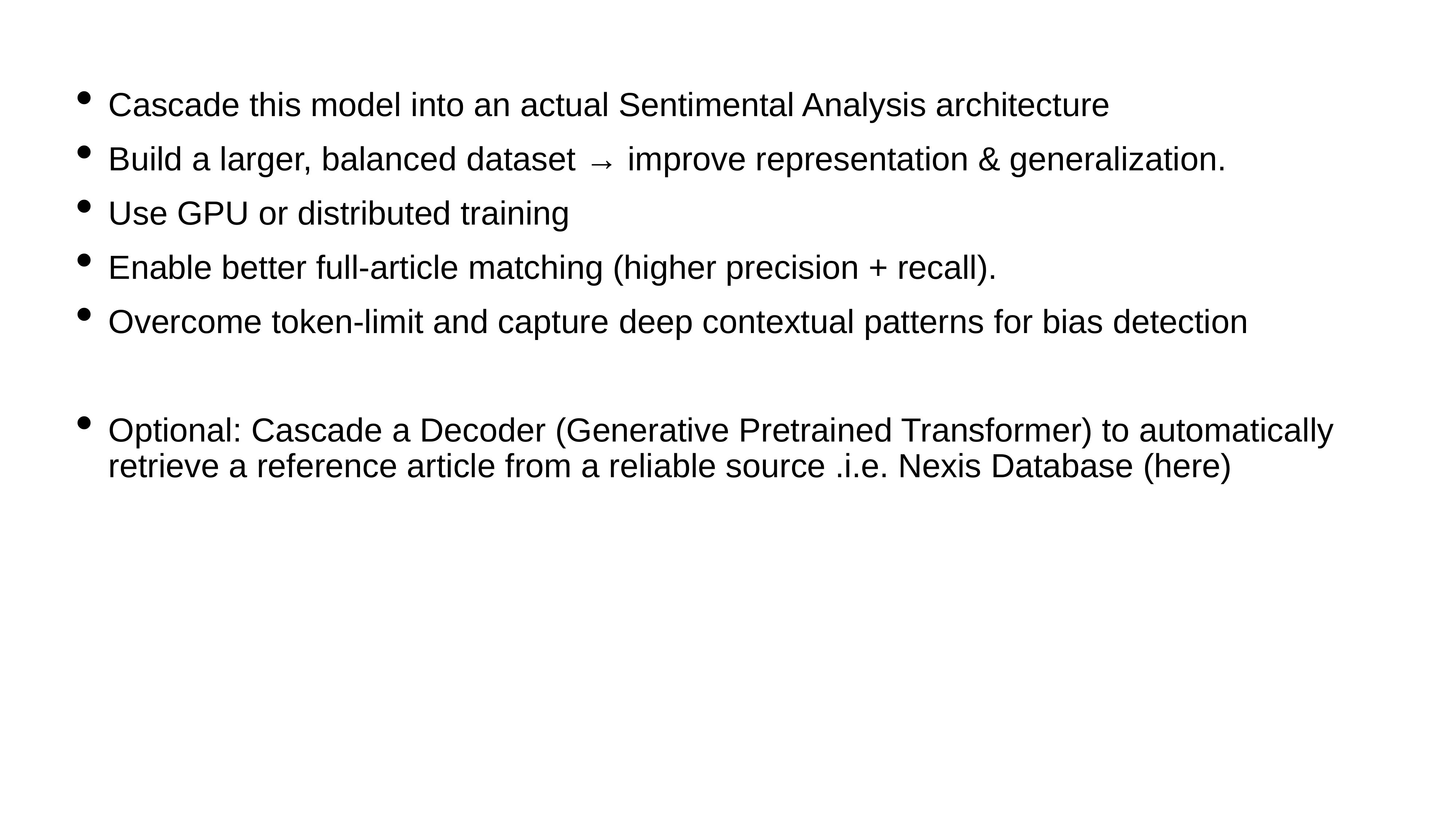

Cascade this model into an actual Sentimental Analysis architecture
Build a larger, balanced dataset → improve representation & generalization.
Use GPU or distributed training
Enable better full-article matching (higher precision + recall).
Overcome token-limit and capture deep contextual patterns for bias detection

Optional: Cascade a Decoder (Generative Pretrained Transformer) to automatically retrieve a reference article from a reliable source .i.e. Nexis Database (here)